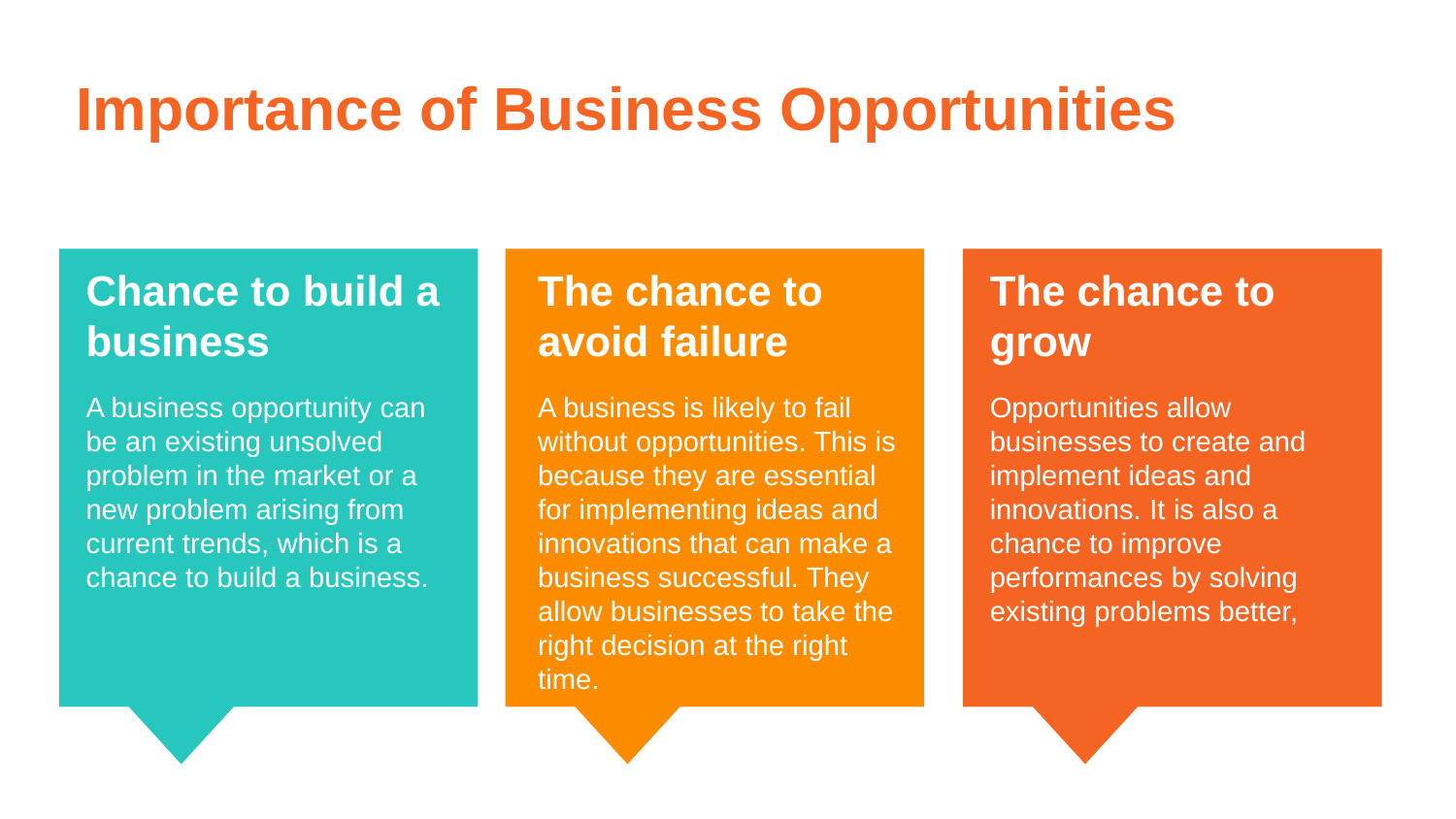

Importance of Business Opportunities

The chance to avoid failure
A business is likely to fail without opportunities. This is because they are essential for implementing ideas and innovations that can make a business successful. They allow businesses to take the right decision at the right time.
# The chance to grow
Opportunities allow businesses to create and implement ideas and innovations. It is also a chance to improve performances by solving existing problems better,

Chance to build a business
A business opportunity can be an existing unsolved problem in the market or a new problem arising from current trends, which is a chance to build a business.